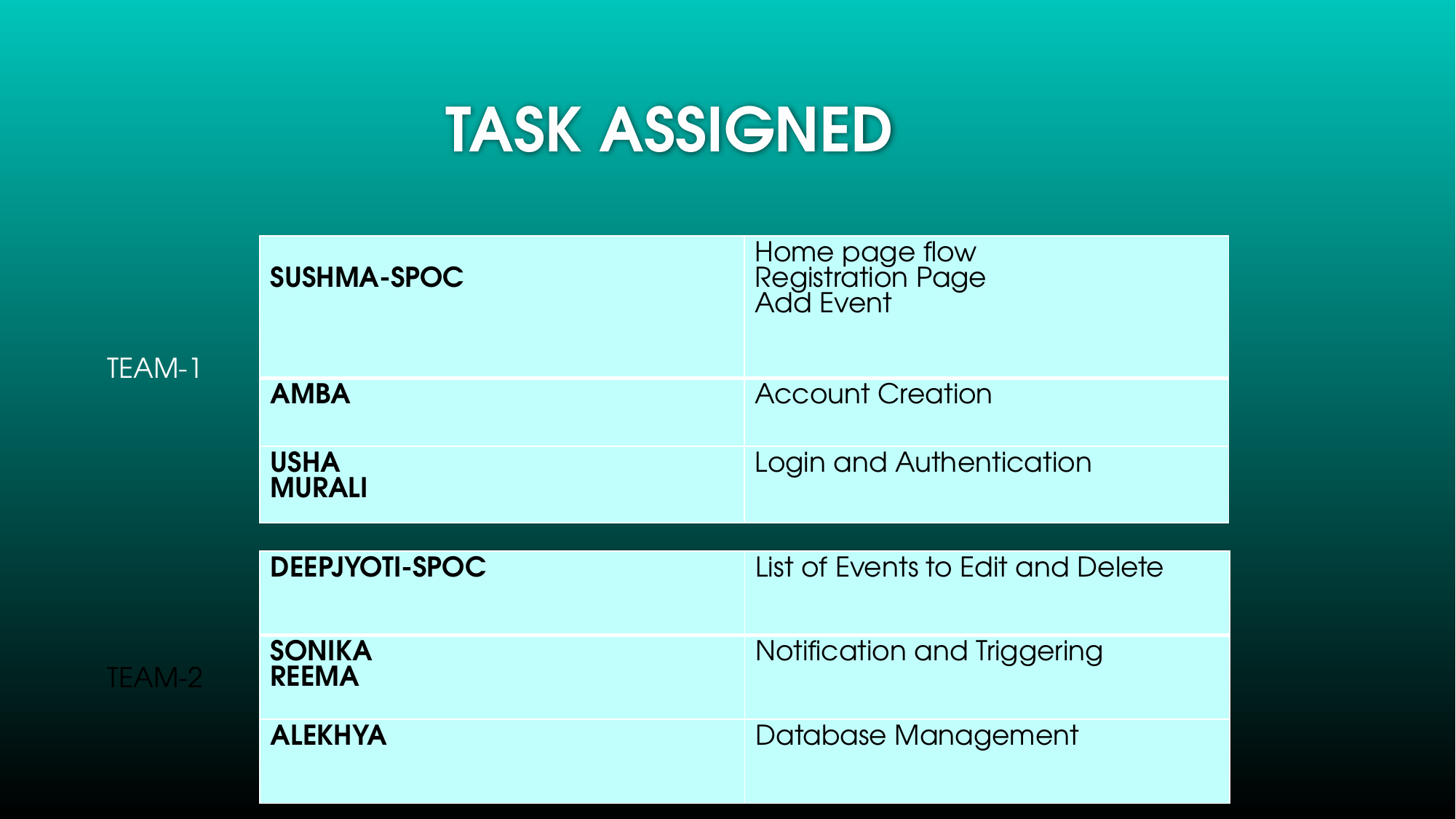

# TASK ASSIGNED
| SUSHMA-SPOC | Home page flow Registration Page Add Event |
| --- | --- |
| AMBA | Account Creation |
| USHA MURALI | Login and Authentication |
TEAM-1
| DEEPJYOTI-SPOC | List of Events to Edit and Delete |
| --- | --- |
| SONIKA REEMA | Notification and Triggering |
| ALEKHYA | Database Management |
TEAM-2